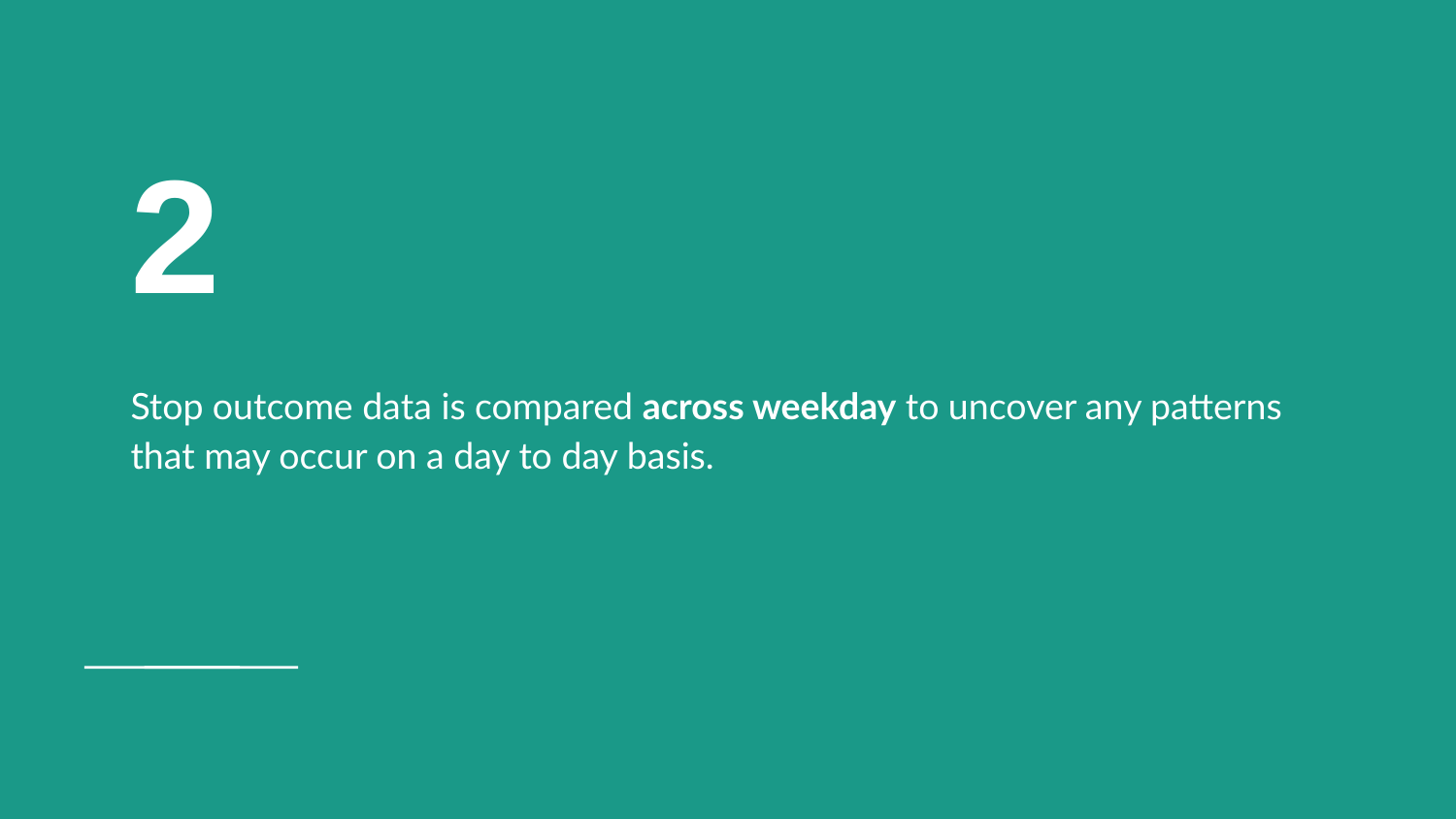

# 2
Stop outcome data is compared across weekday to uncover any patterns that may occur on a day to day basis.